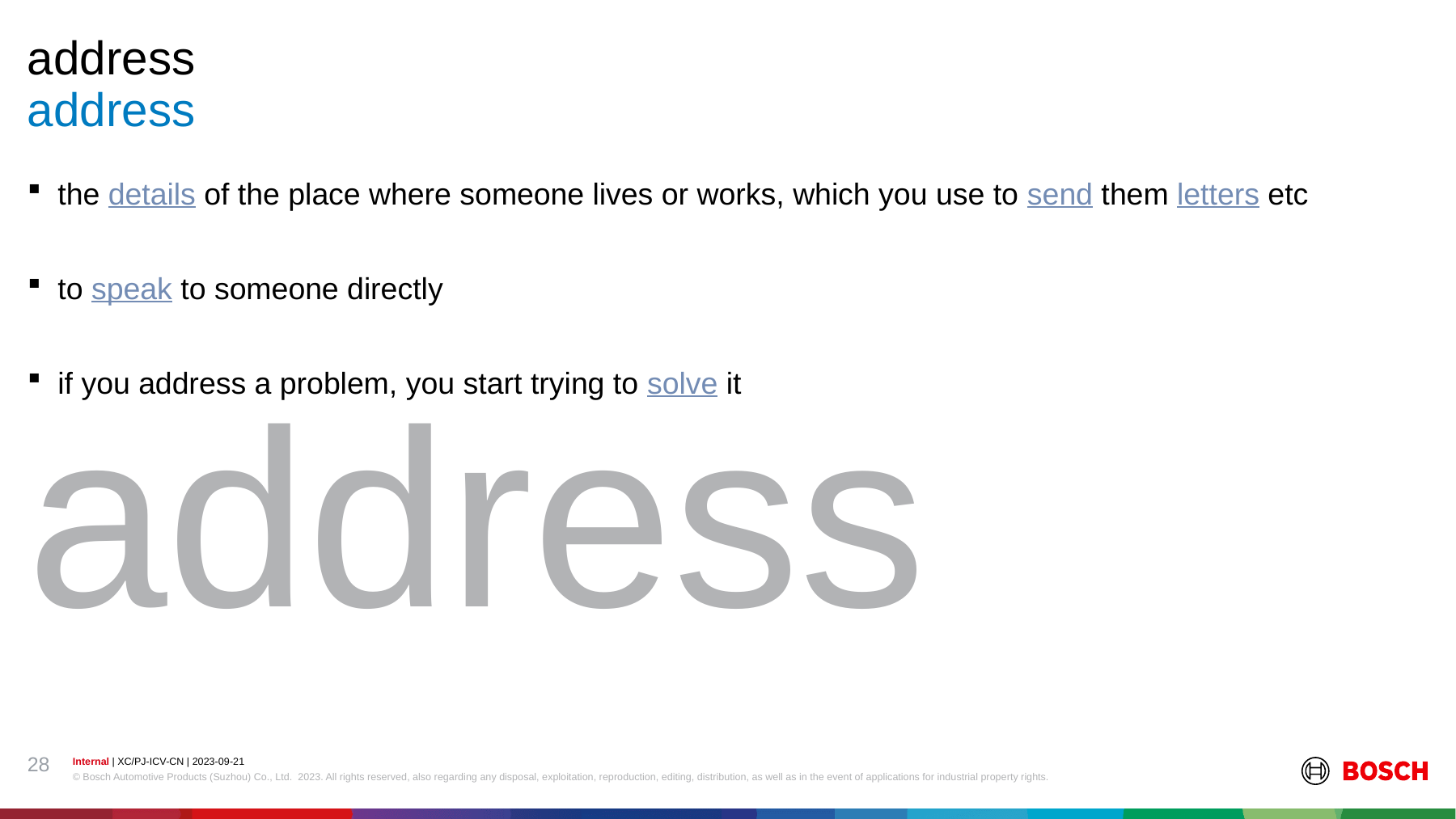

address
# address
the details of the place where someone lives or works, which you use to send them letters etc

to speak to someone directly

if you address a problem, you start trying to solve it
address
28